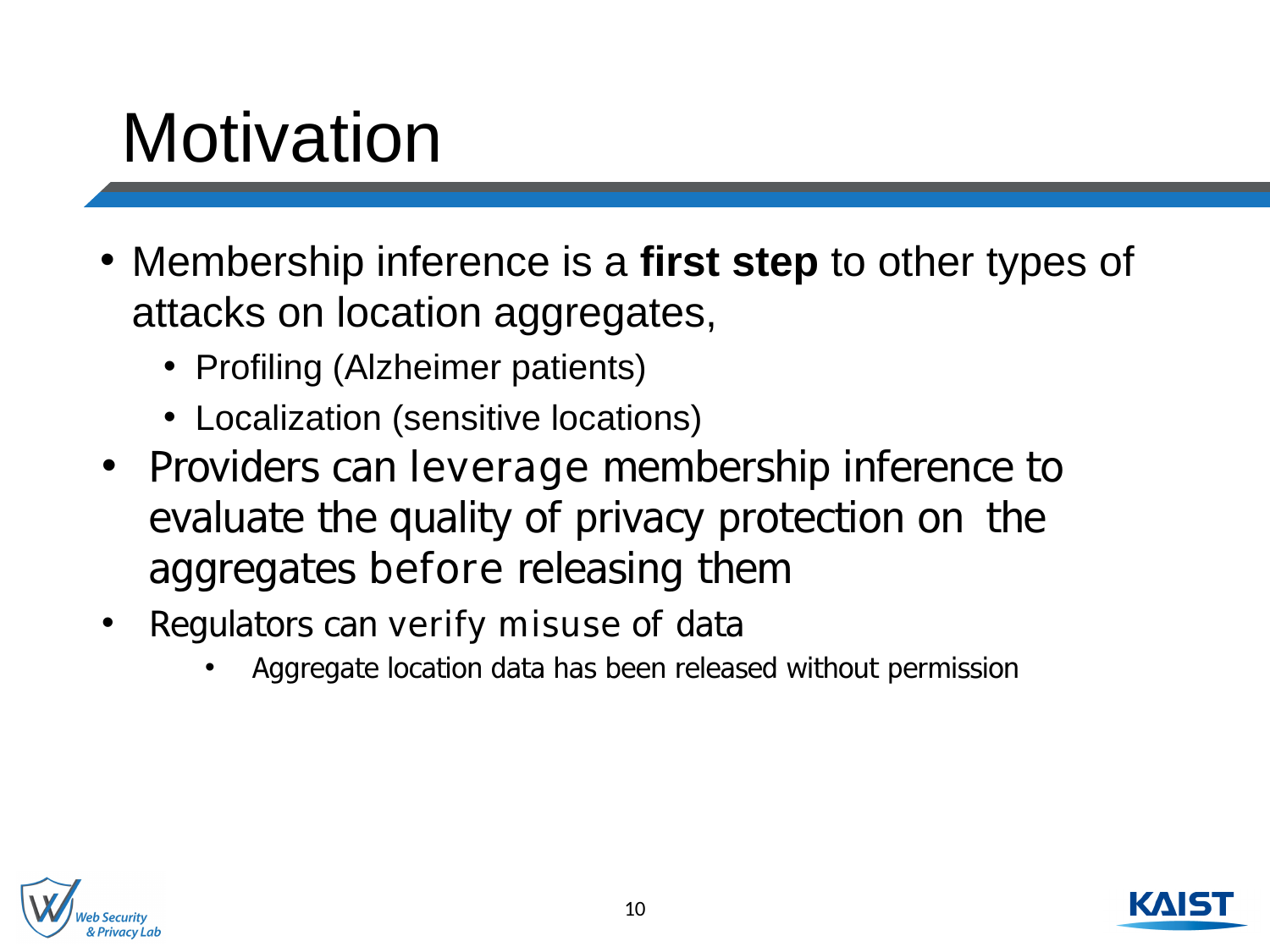

# Motivation
Membership inference is a first step to other types of attacks on location aggregates,
Profiling (Alzheimer patients)
Localization (sensitive locations)
Providers can leverage membership inference to evaluate the quality of privacy protection on the aggregates before releasing them
Regulators can verify misuse of data
Aggregate location data has been released without permission

10